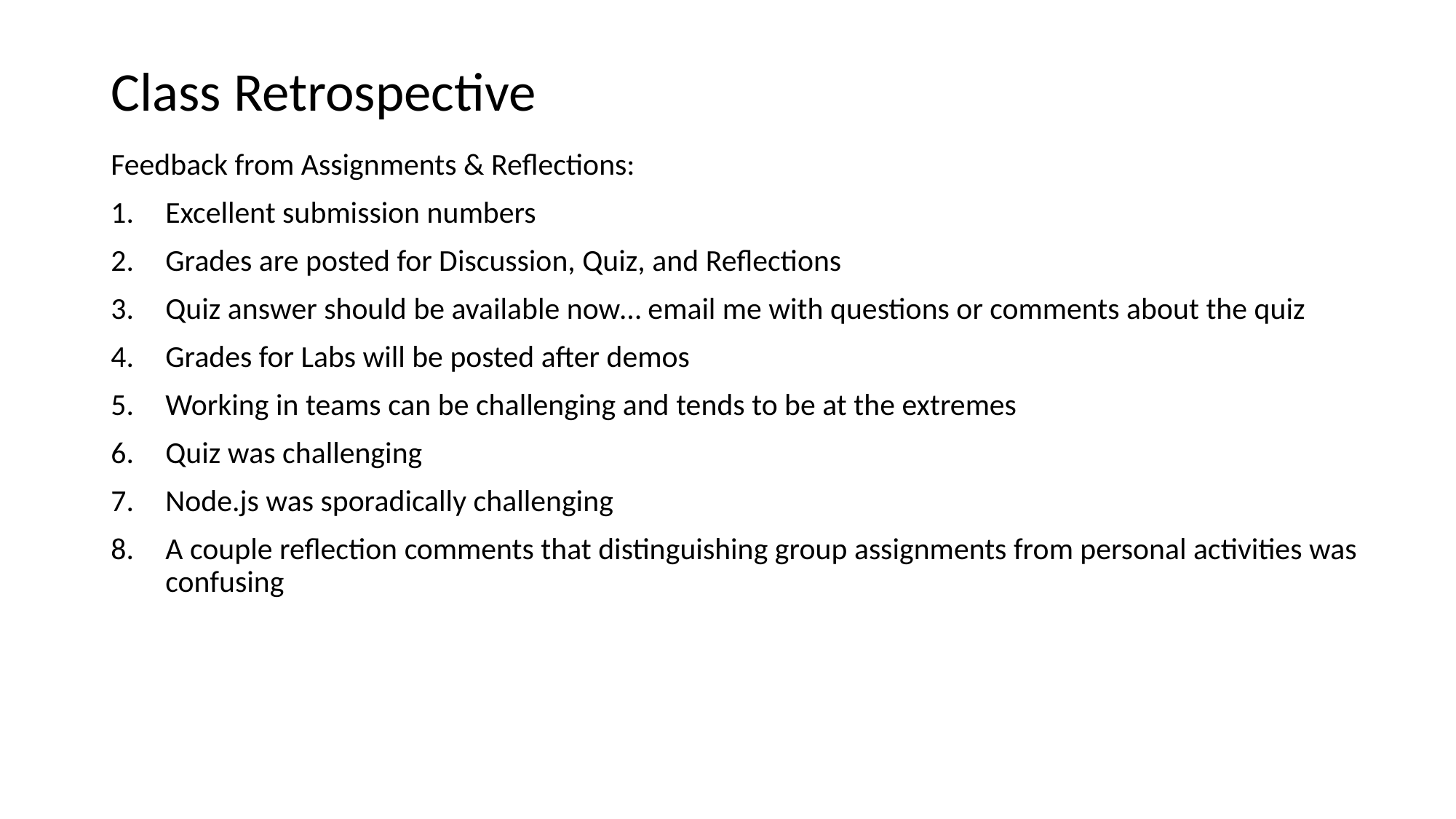

# Class Retrospective
Feedback from Assignments & Reflections:
Excellent submission numbers
Grades are posted for Discussion, Quiz, and Reflections
Quiz answer should be available now… email me with questions or comments about the quiz
Grades for Labs will be posted after demos
Working in teams can be challenging and tends to be at the extremes
Quiz was challenging
Node.js was sporadically challenging
A couple reflection comments that distinguishing group assignments from personal activities was confusing